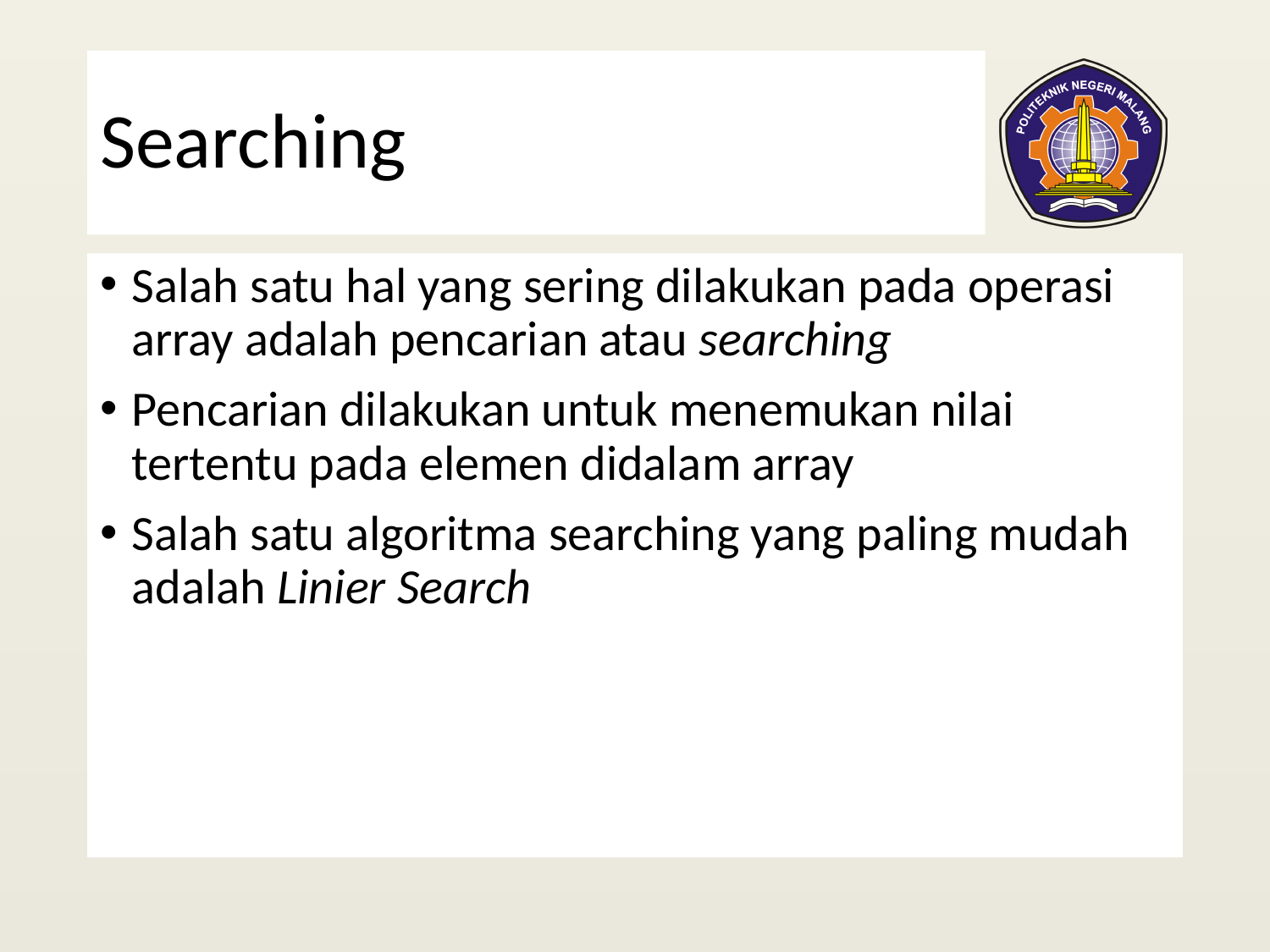

# Searching
Salah satu hal yang sering dilakukan pada operasi array adalah pencarian atau searching
Pencarian dilakukan untuk menemukan nilai tertentu pada elemen didalam array
Salah satu algoritma searching yang paling mudah adalah Linier Search